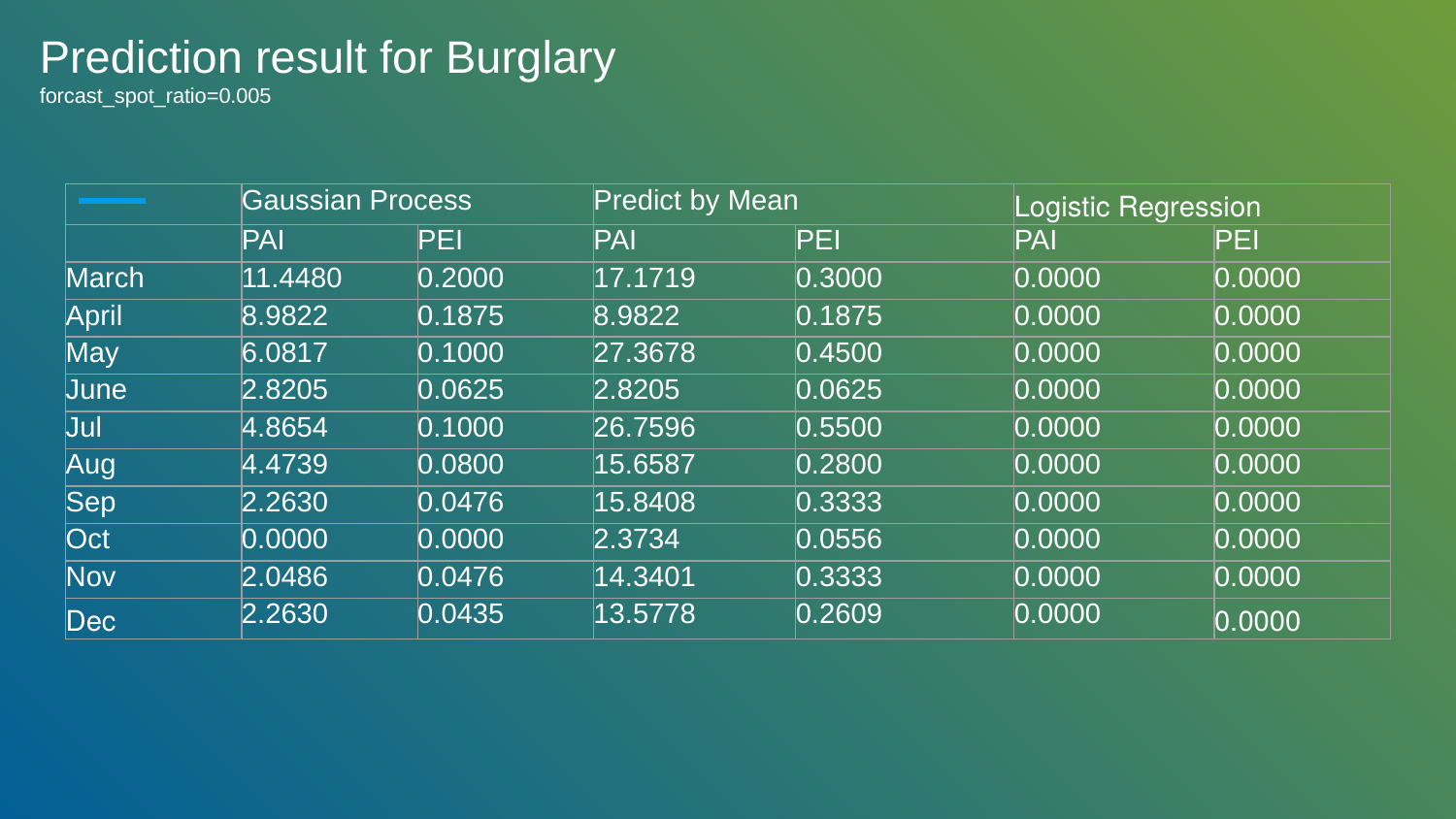

# Prediction result for Burglary
forcast_spot_ratio=0.005
|  | Gaussian Process |  | Predict by Mean |  | Logistic Regression |  |
| --- | --- | --- | --- | --- | --- | --- |
|  | PAI | PEI | PAI | PEI | PAI | PEI |
| March | 11.4480 | 0.2000 | 17.1719 | 0.3000 | 0.0000 | 0.0000 |
| April | 8.9822 | 0.1875 | 8.9822 | 0.1875 | 0.0000 | 0.0000 |
| May | 6.0817 | 0.1000 | 27.3678 | 0.4500 | 0.0000 | 0.0000 |
| June | 2.8205 | 0.0625 | 2.8205 | 0.0625 | 0.0000 | 0.0000 |
| Jul | 4.8654 | 0.1000 | 26.7596 | 0.5500 | 0.0000 | 0.0000 |
| Aug | 4.4739 | 0.0800 | 15.6587 | 0.2800 | 0.0000 | 0.0000 |
| Sep | 2.2630 | 0.0476 | 15.8408 | 0.3333 | 0.0000 | 0.0000 |
| Oct | 0.0000 | 0.0000 | 2.3734 | 0.0556 | 0.0000 | 0.0000 |
| Nov | 2.0486 | 0.0476 | 14.3401 | 0.3333 | 0.0000 | 0.0000 |
| Dec | 2.2630 | 0.0435 | 13.5778 | 0.2609 | 0.0000 | 0.0000 |
15